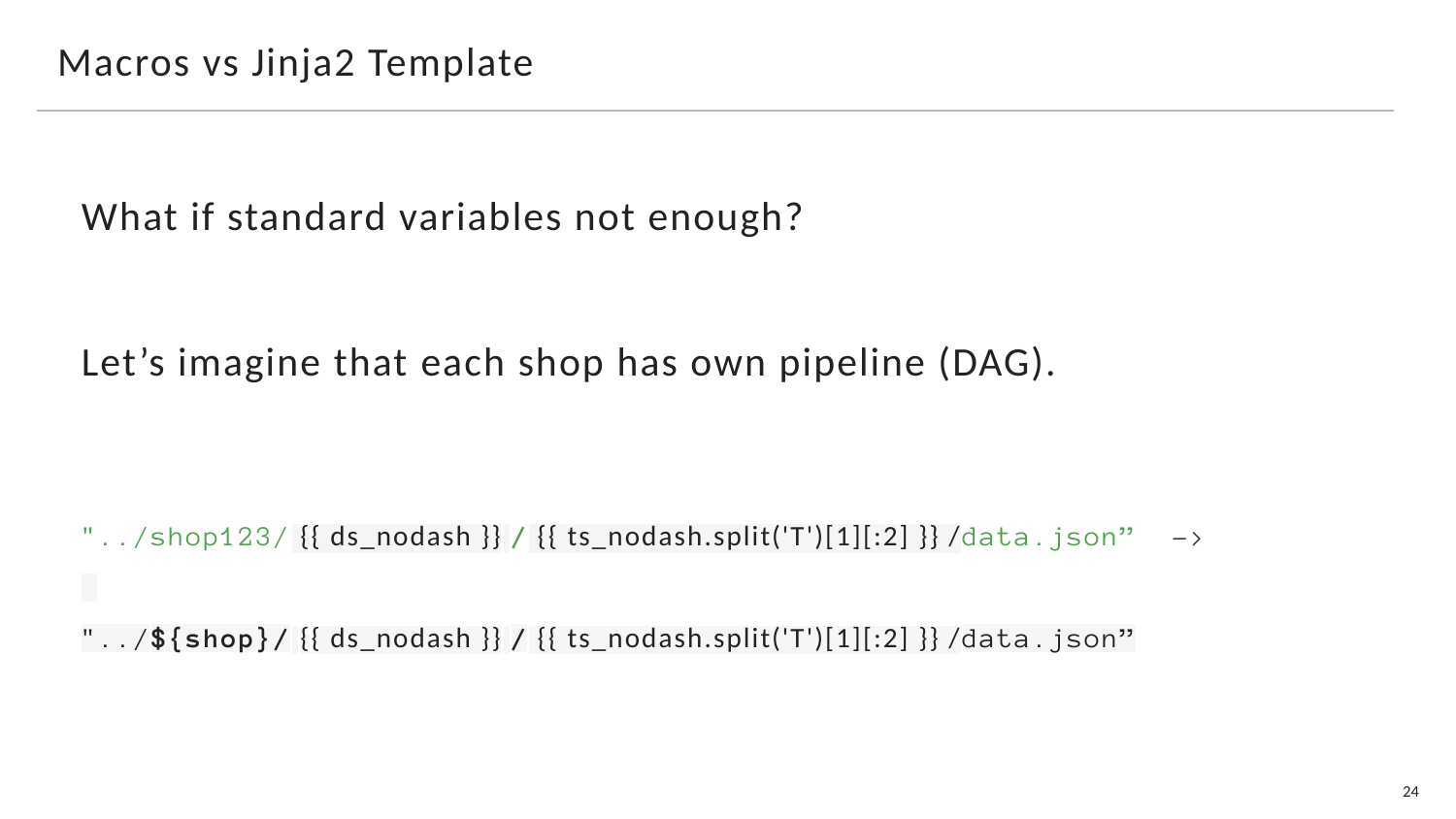

# Macros vs Jinja2 Template
What if standard variables not enough?

Let’s imagine that each shop has own pipeline (DAG).

"../shop123/ {{ ds_nodash }} / {{ ts_nodash.split('T')[1][:2] }} /data.json”  ->

"../${shop}/ {{ ds_nodash }} / {{ ts_nodash.split('T')[1][:2] }} /data.json”

24